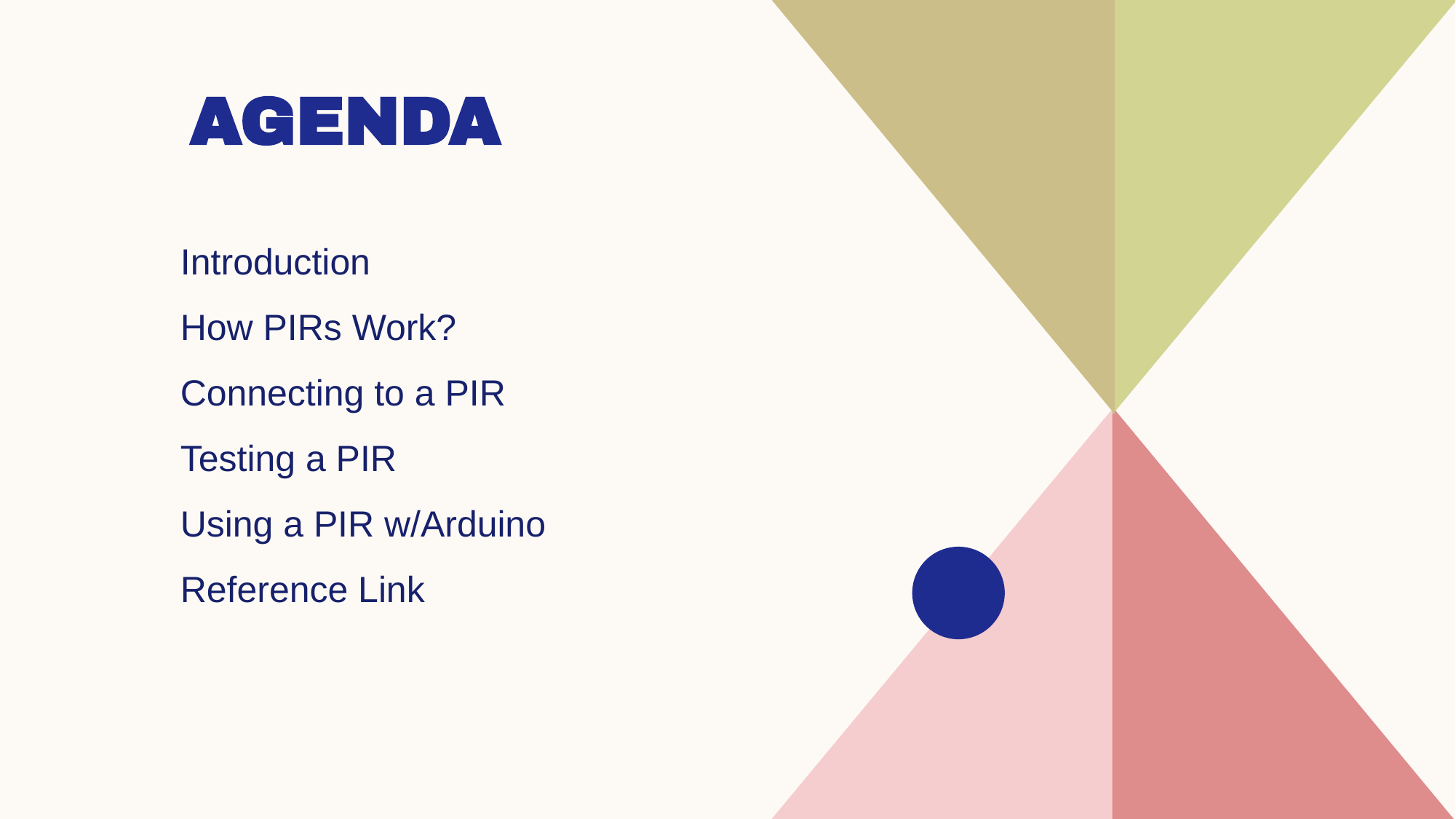

# AGENDA
Introduction​
How PIRs Work?
​Connecting to a PIR
Testing a PIR
​Using a PIR w/Arduino​
Reference Link